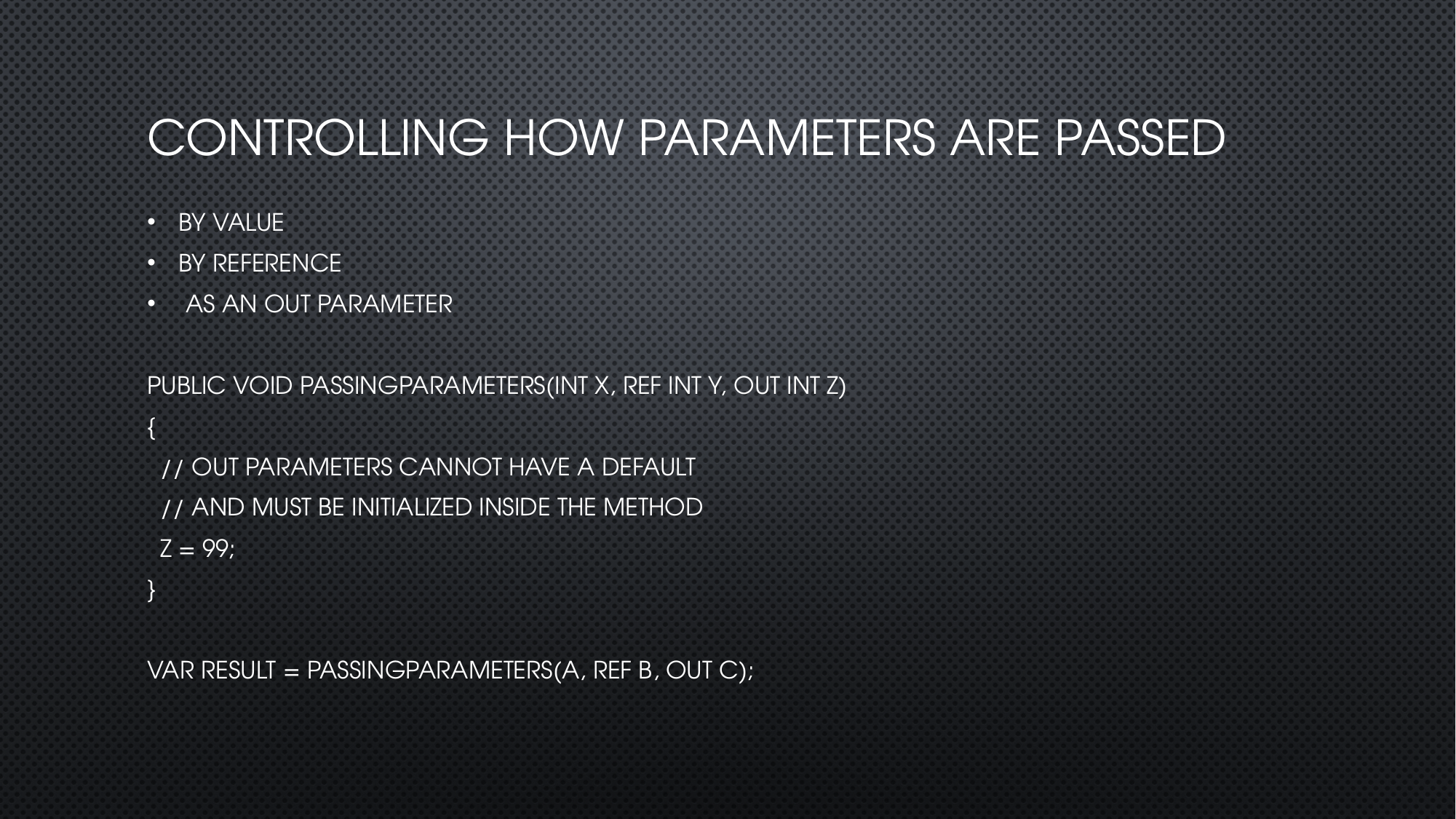

# Controlling how parameters are passed
By value
By reference
 As an out parameter

public void PassingParameters(int x, ref int y, out int z)
{
  // out parameters cannot have a default
  // AND must be initialized inside the method
  z = 99;
}

Var result = PassingParameters(a, ref b, out c);